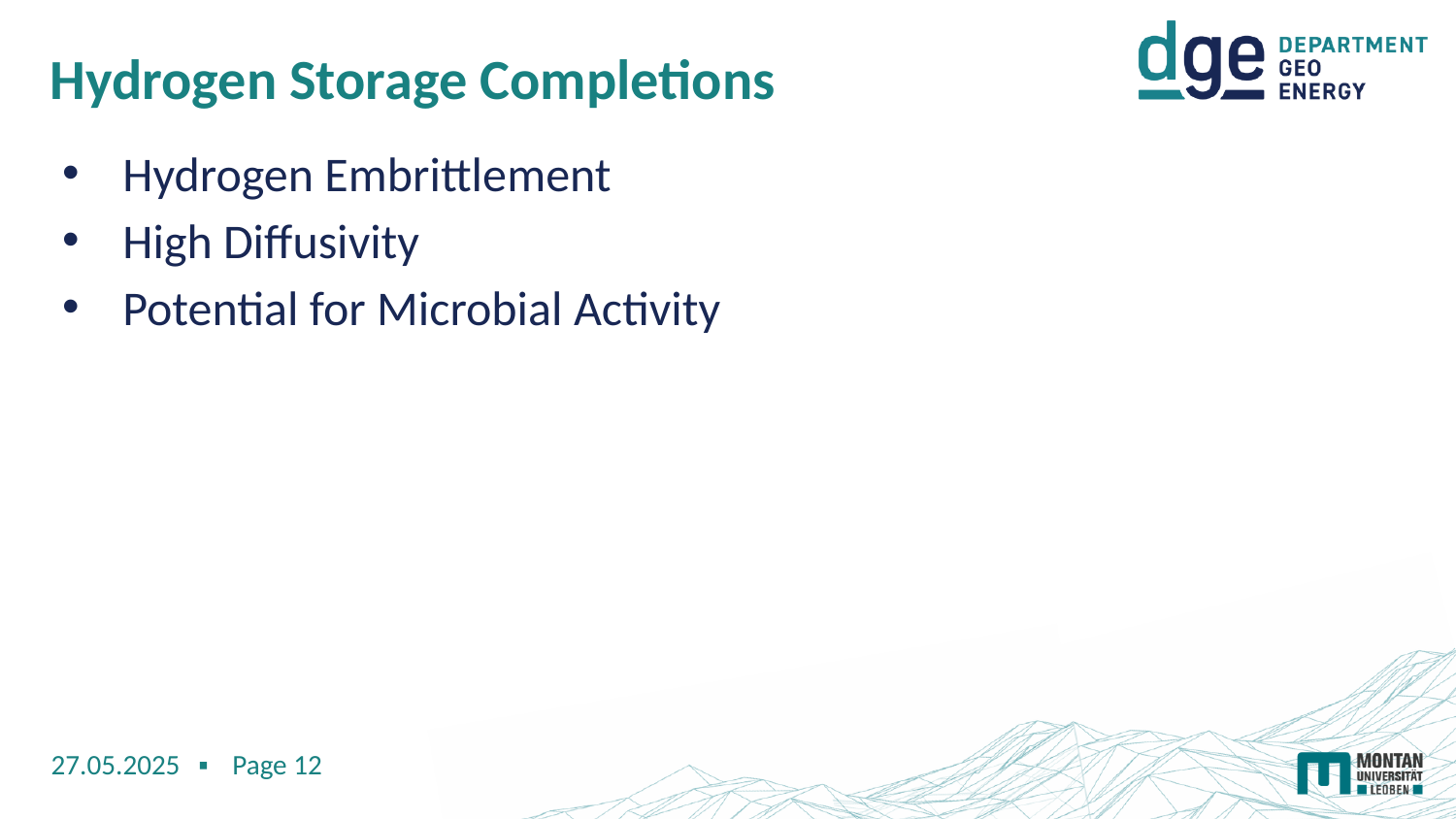

# Hydrogen Storage Completions
Hydrogen Embrittlement
High Diffusivity
Potential for Microbial Activity